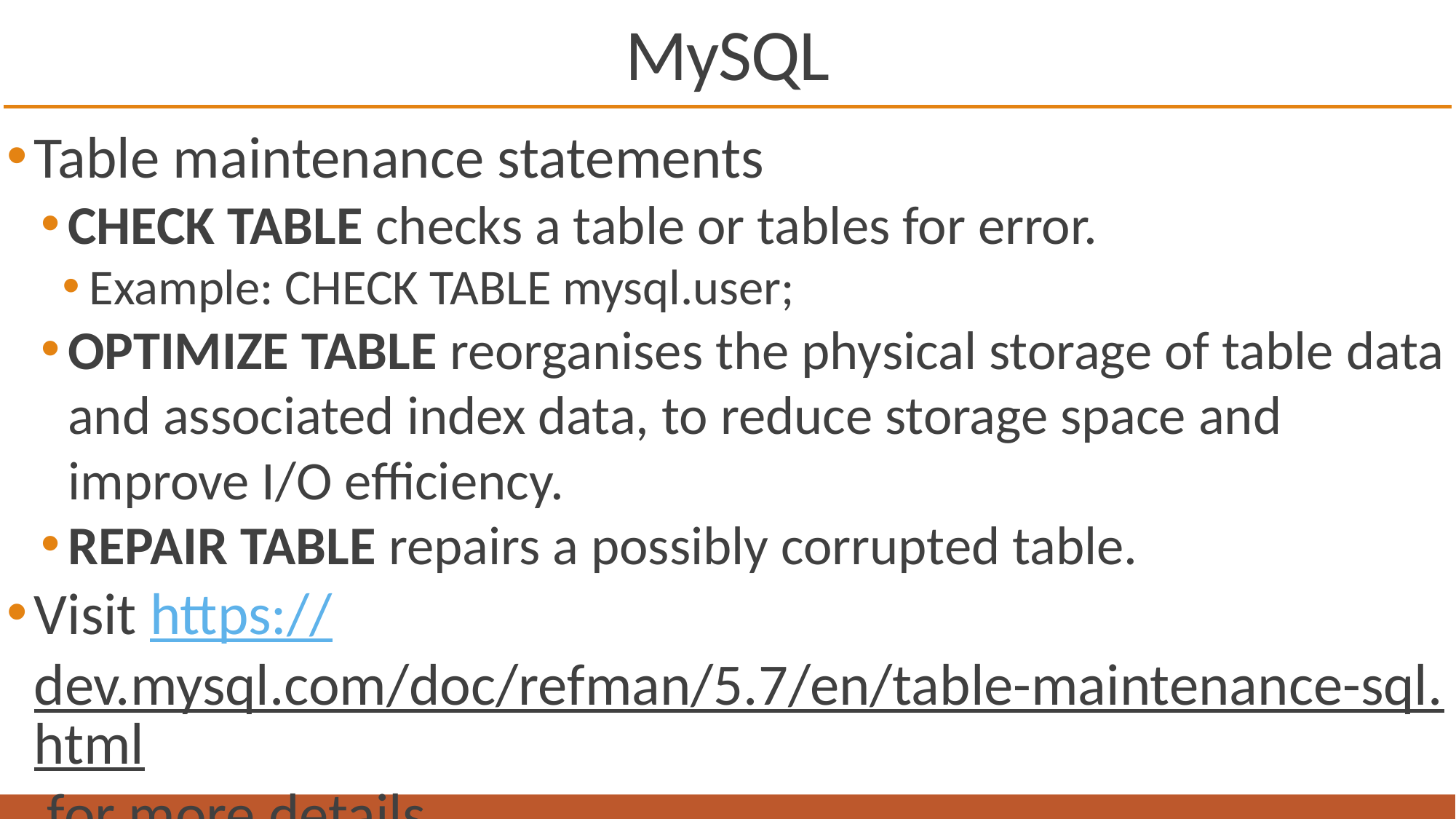

# MySQL
Table maintenance statements
CHECK TABLE checks a table or tables for error.
Example: CHECK TABLE mysql.user;
OPTIMIZE TABLE reorganises the physical storage of table data and associated index data, to reduce storage space and improve I/O efficiency.
REPAIR TABLE repairs a possibly corrupted table.
Visit https://dev.mysql.com/doc/refman/5.7/en/table-maintenance-sql.html for more details